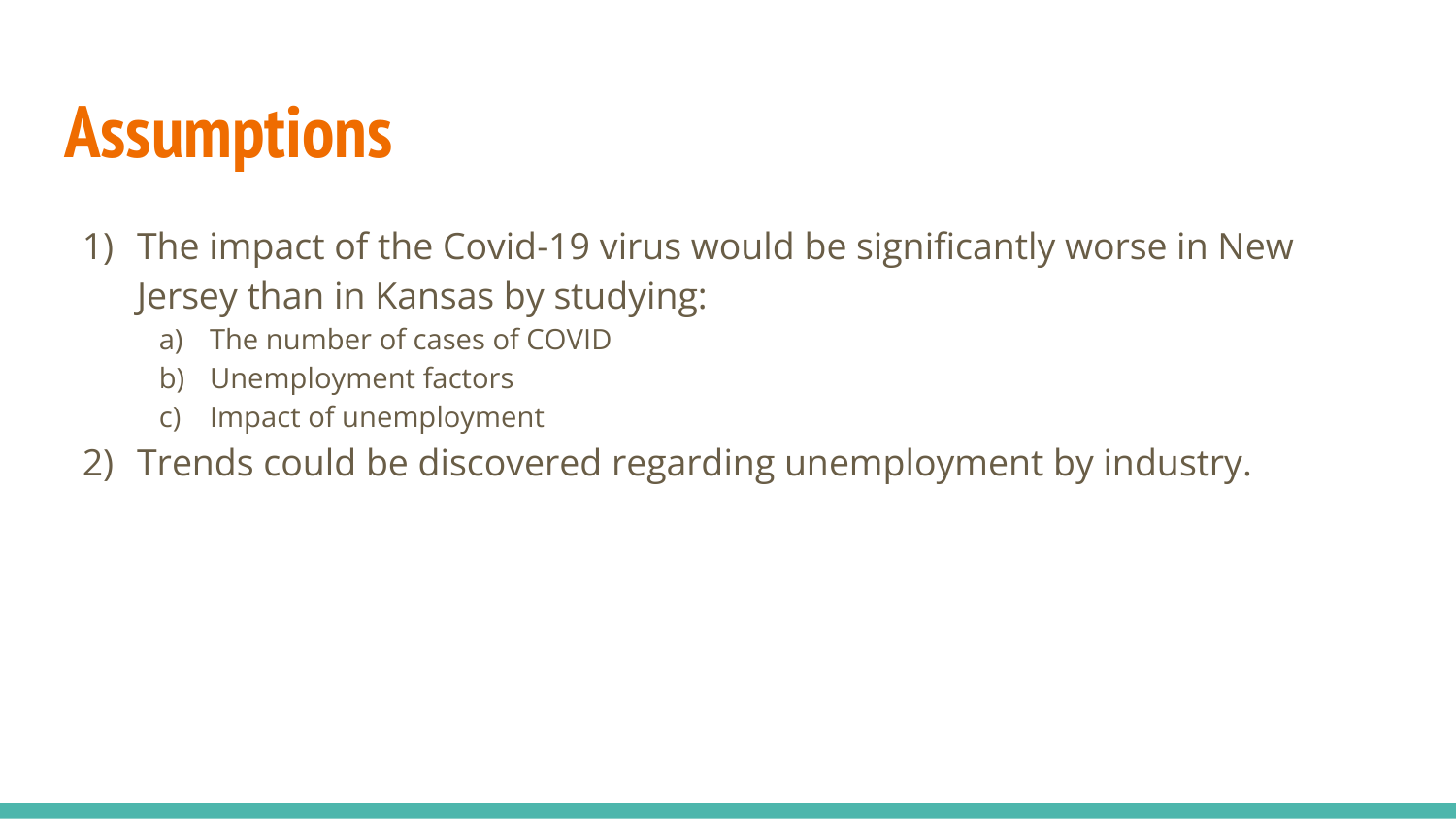

# Assumptions
The impact of the Covid-19 virus would be significantly worse in New Jersey than in Kansas by studying:
The number of cases of COVID
Unemployment factors
Impact of unemployment
Trends could be discovered regarding unemployment by industry.